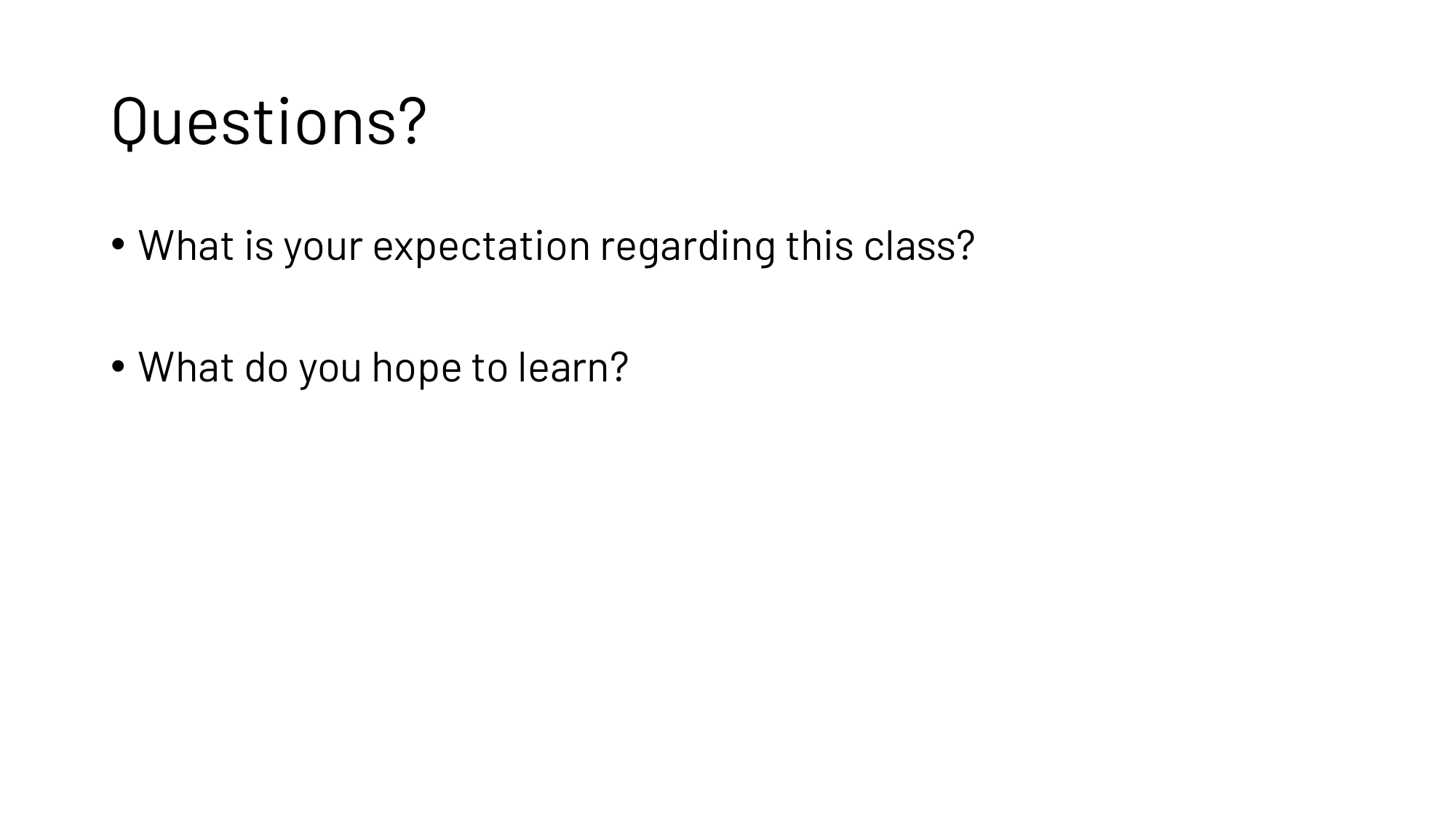

# Questions?
What is your expectation regarding this class?

What do you hope to learn?